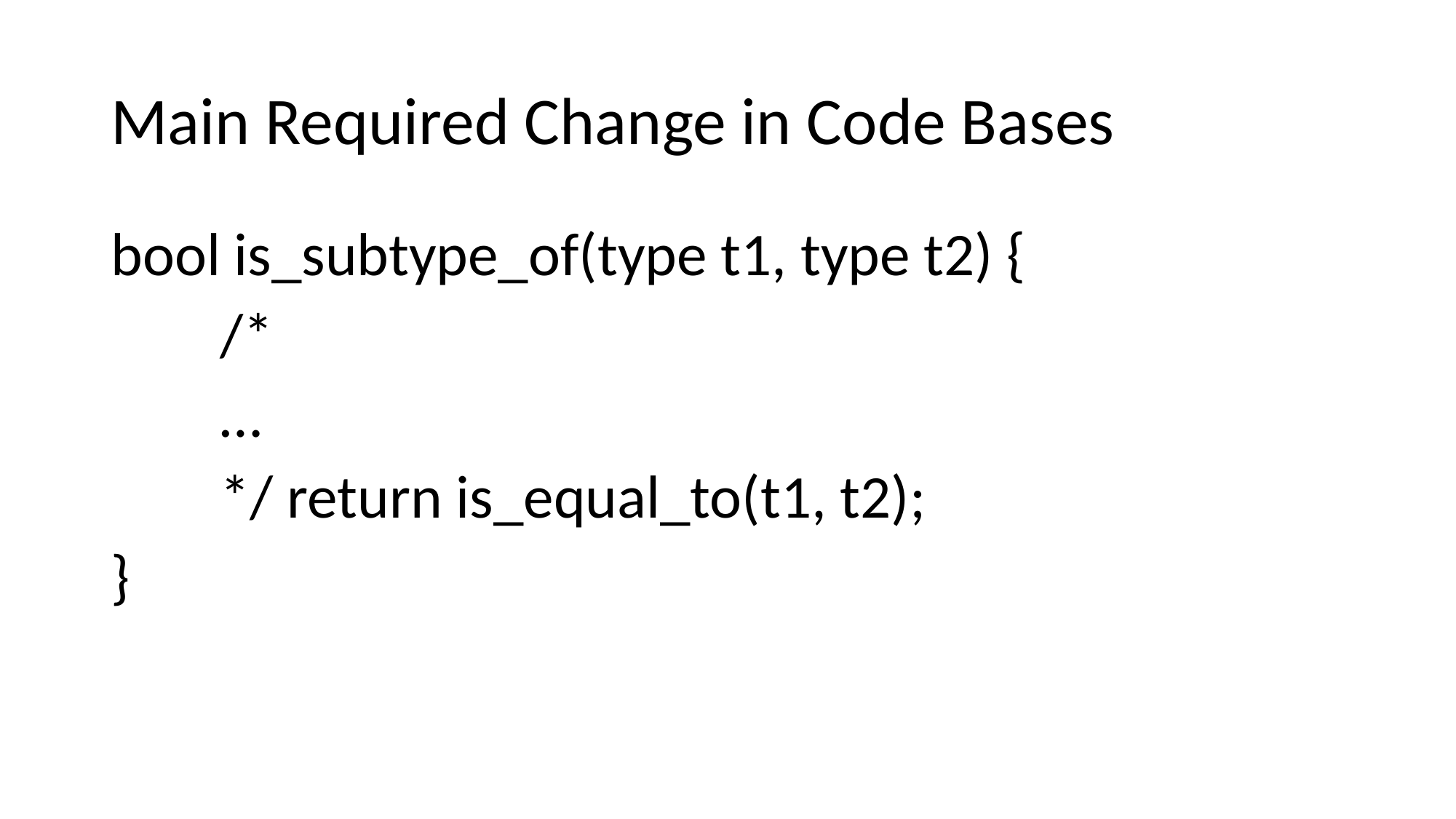

# Main Required Change in Code Bases
bool is_subtype_of(type t1, type t2) {
	/*
	…
	*/ return is_equal_to(t1, t2);
}